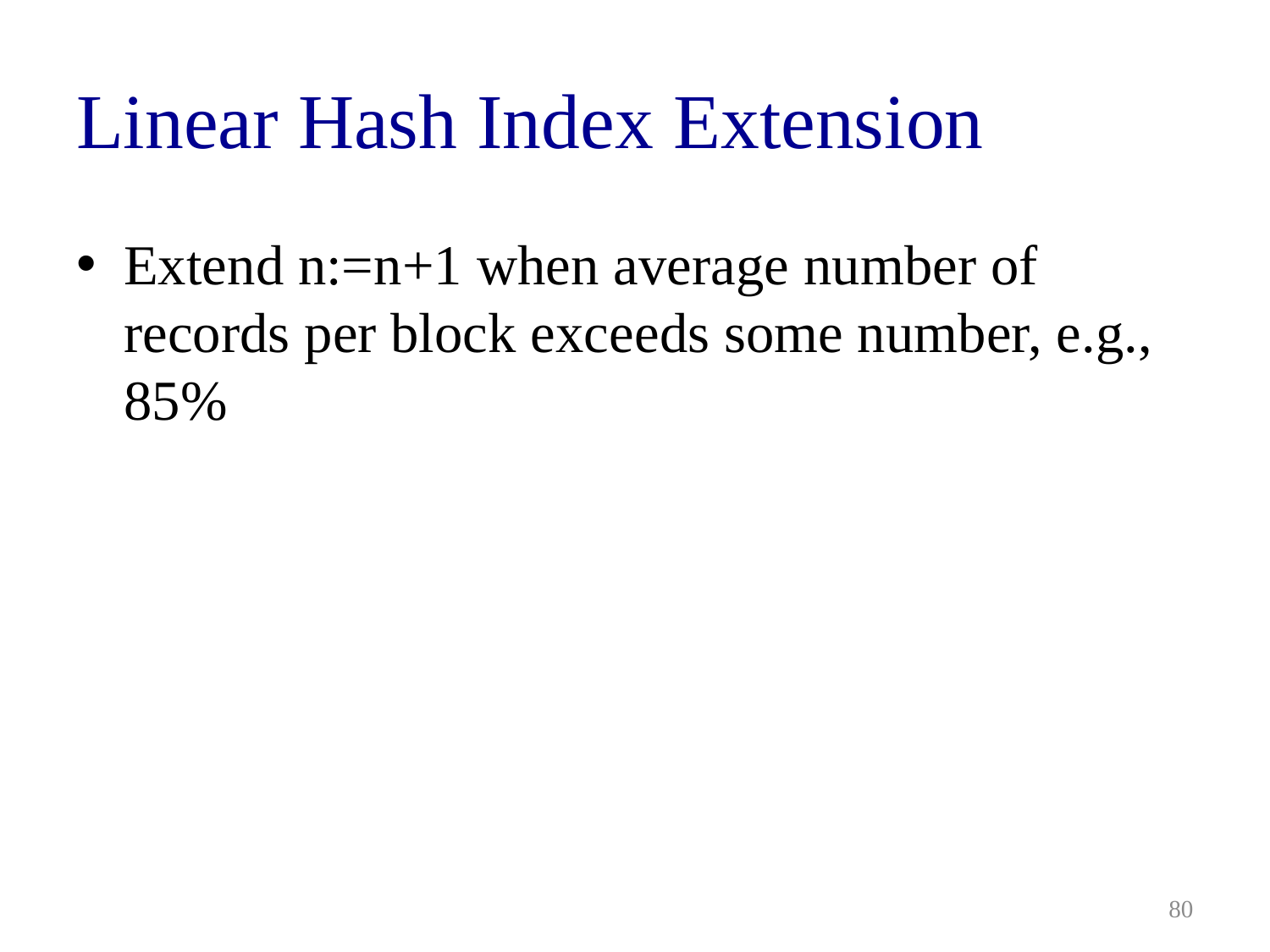

# Linear Hash Index Extension
Extend n:=n+1 when average number of records per block exceeds some number, e.g., 85%

80